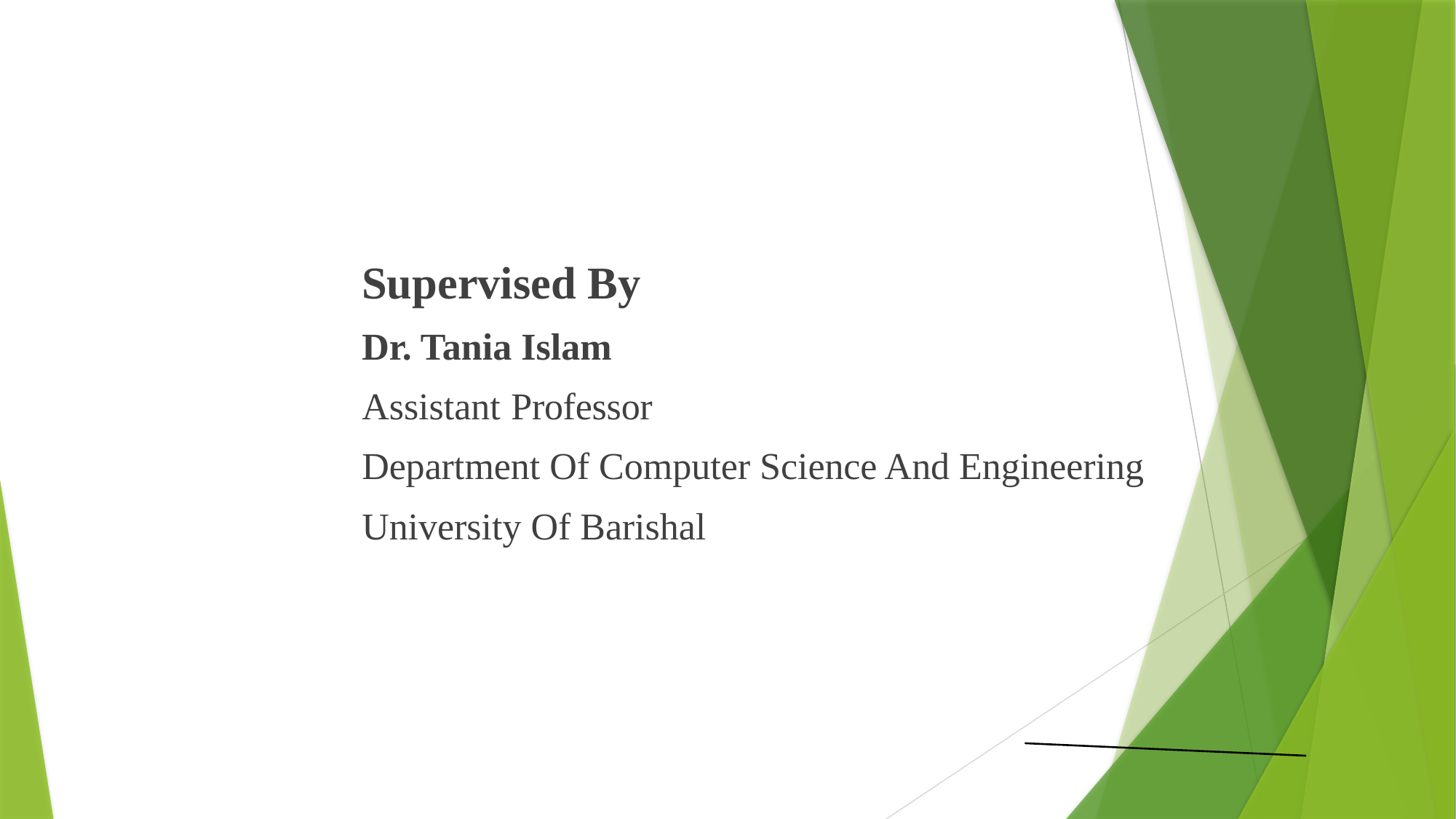

Supervised By
Dr. Tania Islam
Assistant Professor
Department Of Computer Science And Engineering
University Of Barishal